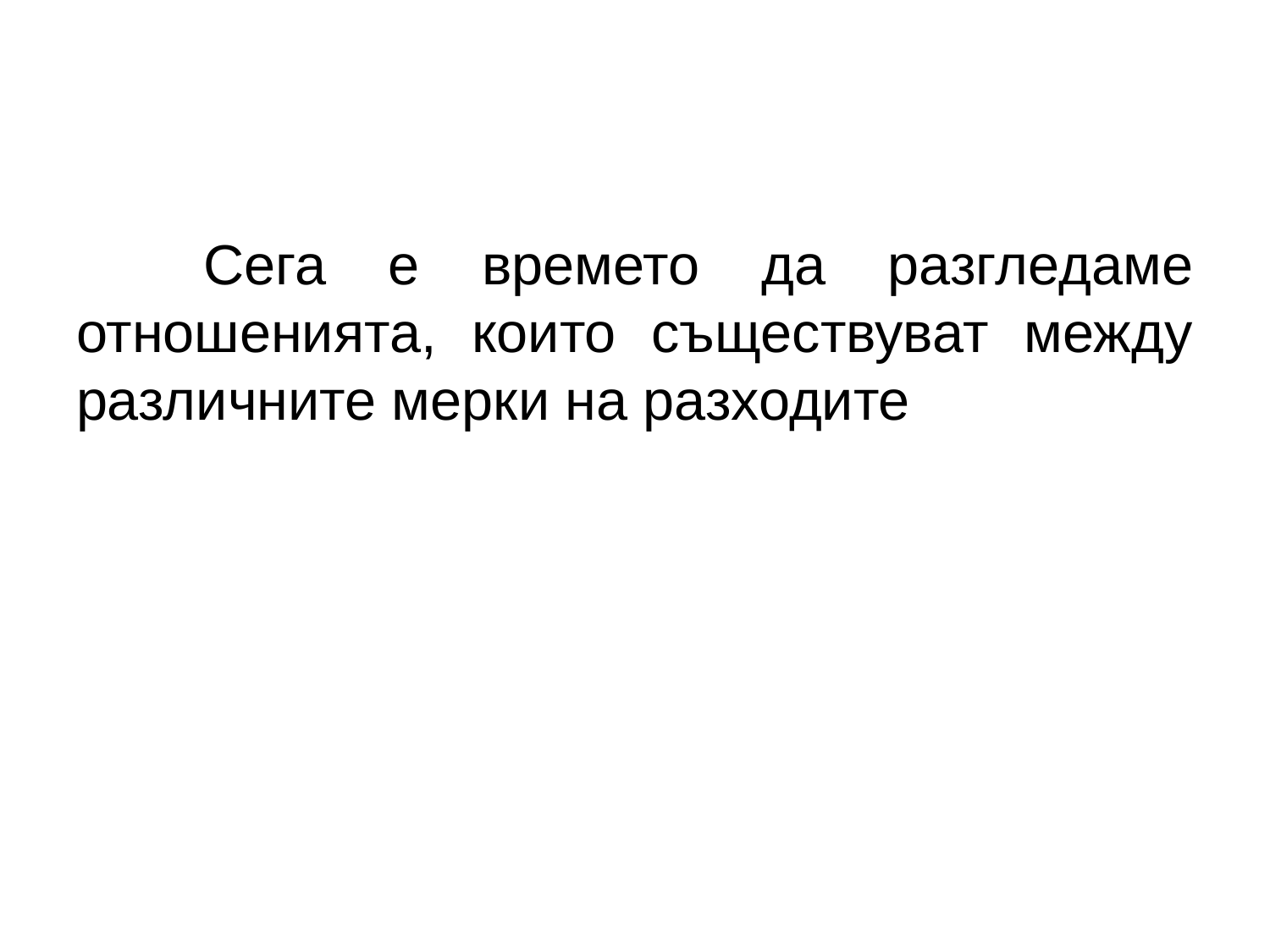

#
	Сега е времето да разгледаме отношенията, които съществуват между различните мерки на разходите